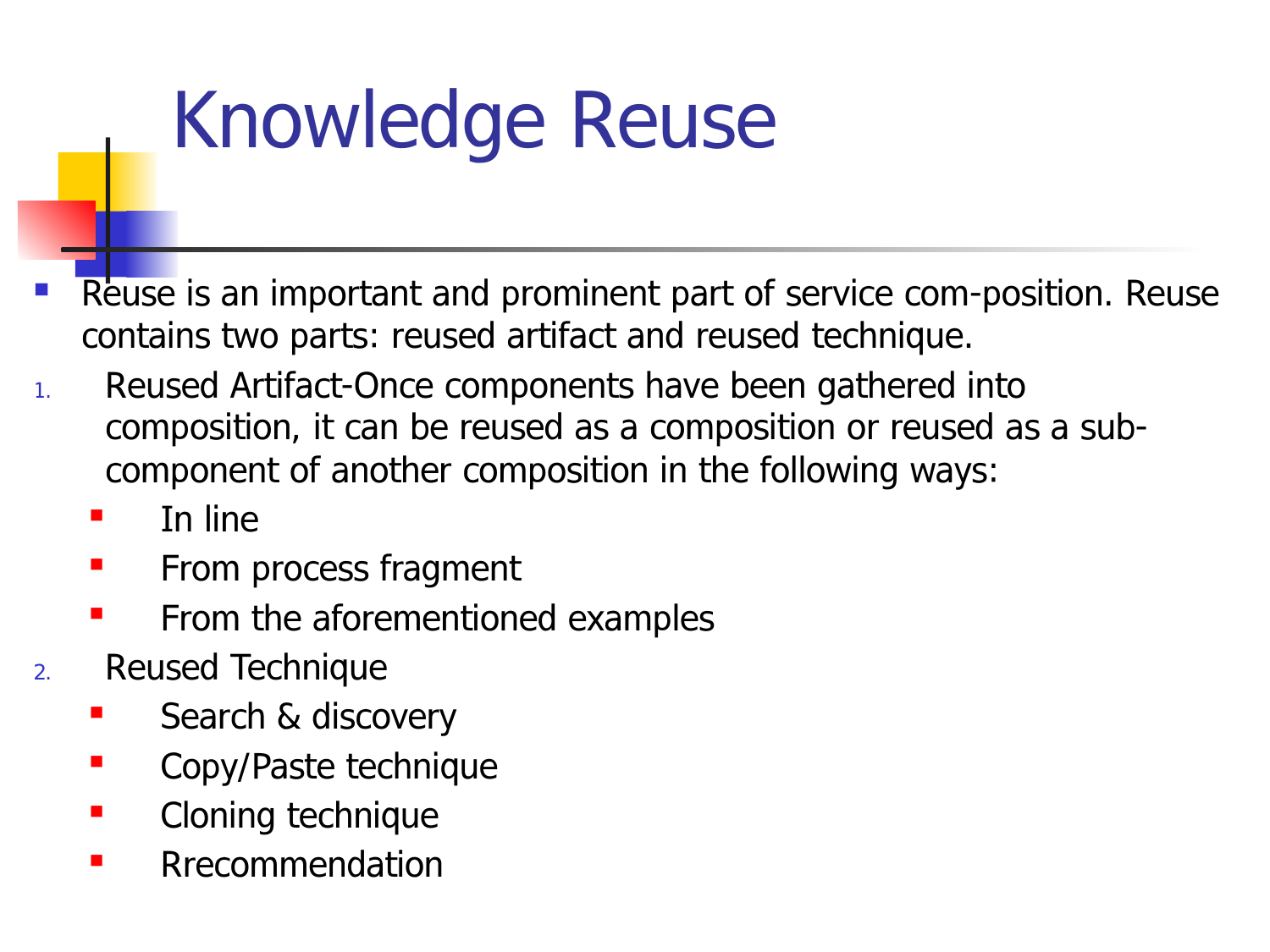

# Knowledge Reuse
Reuse is an important and prominent part of service com-position. Reuse contains two parts: reused artifact and reused technique.
Reused Artifact-Once components have been gathered into composition, it can be reused as a composition or reused as a sub-component of another composition in the following ways:
In line
From process fragment
From the aforementioned examples
Reused Technique
Search & discovery
Copy/Paste technique
Cloning technique
Rrecommendation